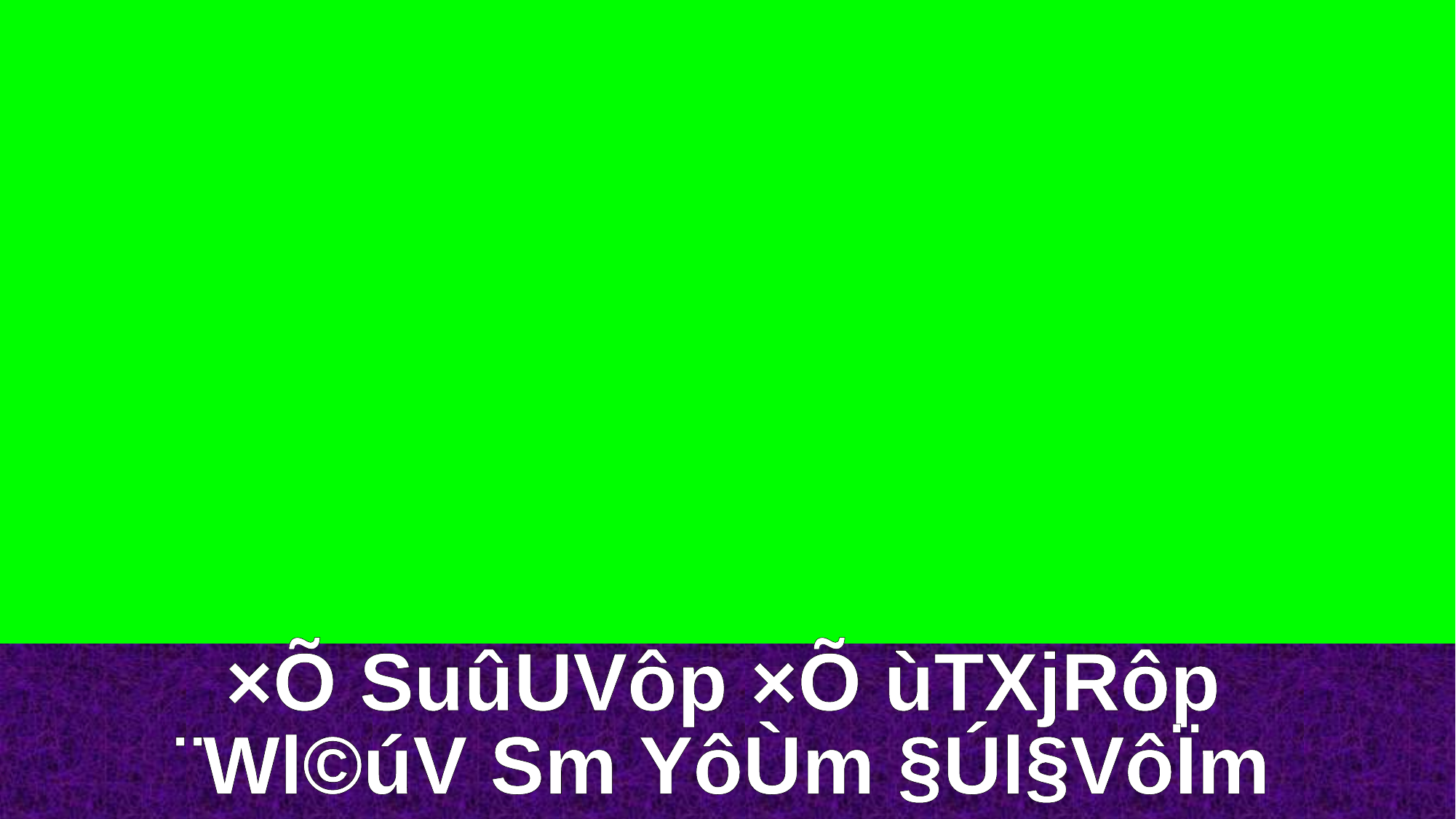

×Õ SuûUVôp ×Õ ùTXjRôp
¨Wl©úV Sm YôÙm §Úl§VôÏm